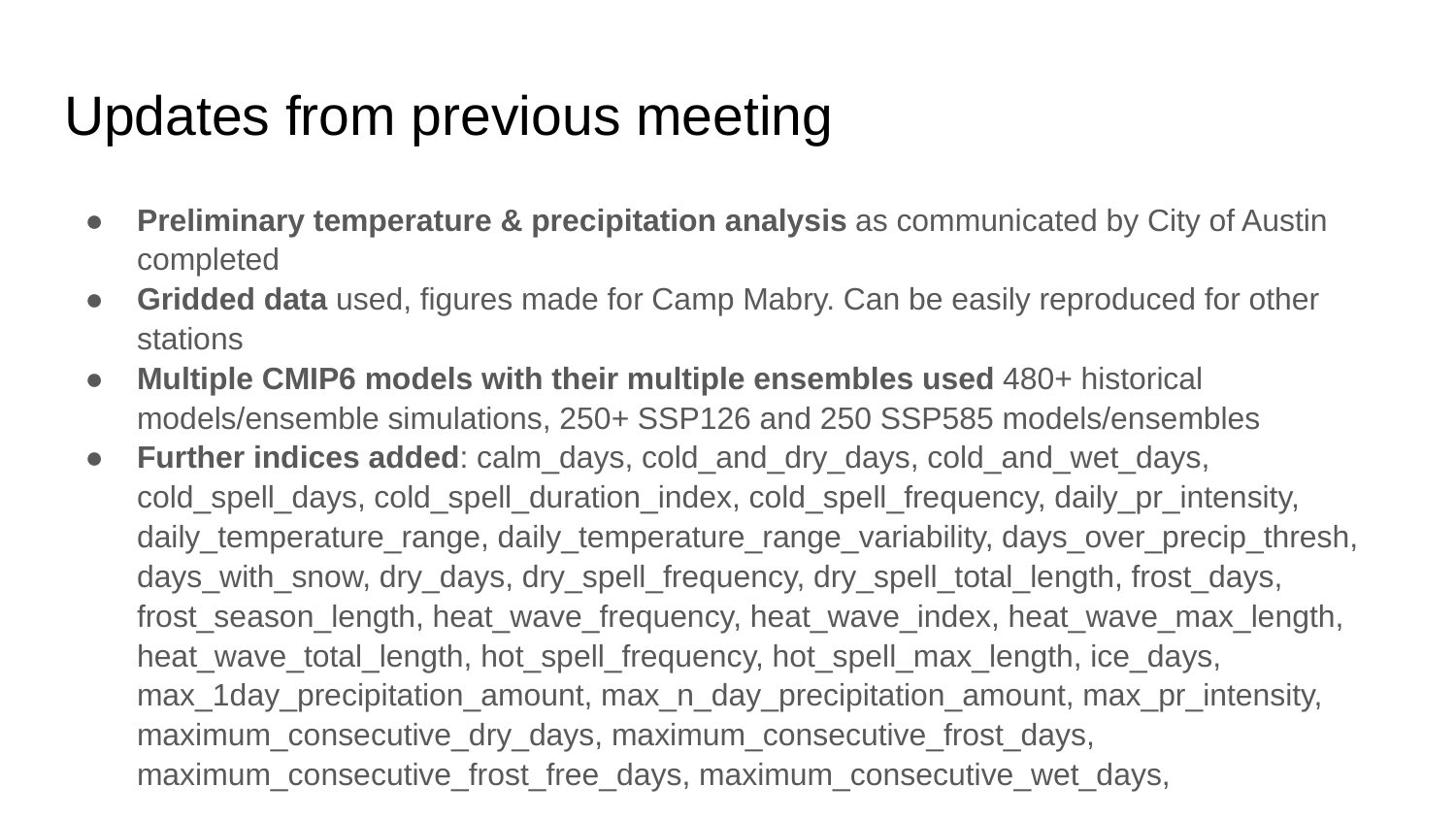

# Updates from previous meeting
Preliminary temperature & precipitation analysis as communicated by City of Austin completed
Gridded data used, figures made for Camp Mabry. Can be easily reproduced for other stations
Multiple CMIP6 models with their multiple ensembles used 480+ historical models/ensemble simulations, 250+ SSP126 and 250 SSP585 models/ensembles
Further indices added: calm_days, cold_and_dry_days, cold_and_wet_days, cold_spell_days, cold_spell_duration_index, cold_spell_frequency, daily_pr_intensity, daily_temperature_range, daily_temperature_range_variability, days_over_precip_thresh, days_with_snow, dry_days, dry_spell_frequency, dry_spell_total_length, frost_days, frost_season_length, heat_wave_frequency, heat_wave_index, heat_wave_max_length, heat_wave_total_length, hot_spell_frequency, hot_spell_max_length, ice_days, max_1day_precipitation_amount, max_n_day_precipitation_amount, max_pr_intensity, maximum_consecutive_dry_days, maximum_consecutive_frost_days, maximum_consecutive_frost_free_days, maximum_consecutive_wet_days,